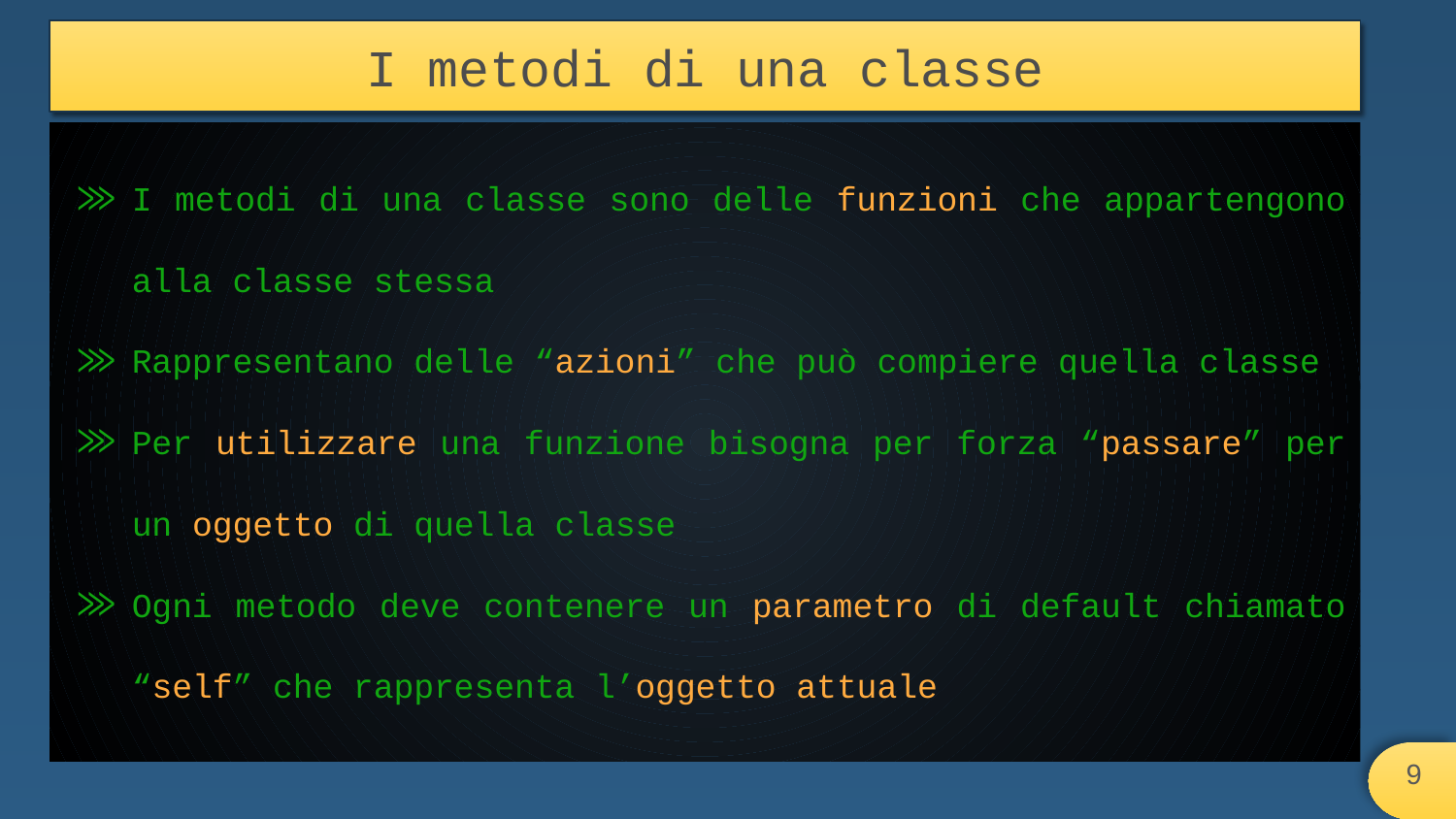

# I metodi di una classe
I metodi di una classe sono delle funzioni che appartengono alla classe stessa
Rappresentano delle “azioni” che può compiere quella classe
Per utilizzare una funzione bisogna per forza “passare” per un oggetto di quella classe
Ogni metodo deve contenere un parametro di default chiamato “self” che rappresenta l’oggetto attuale
9